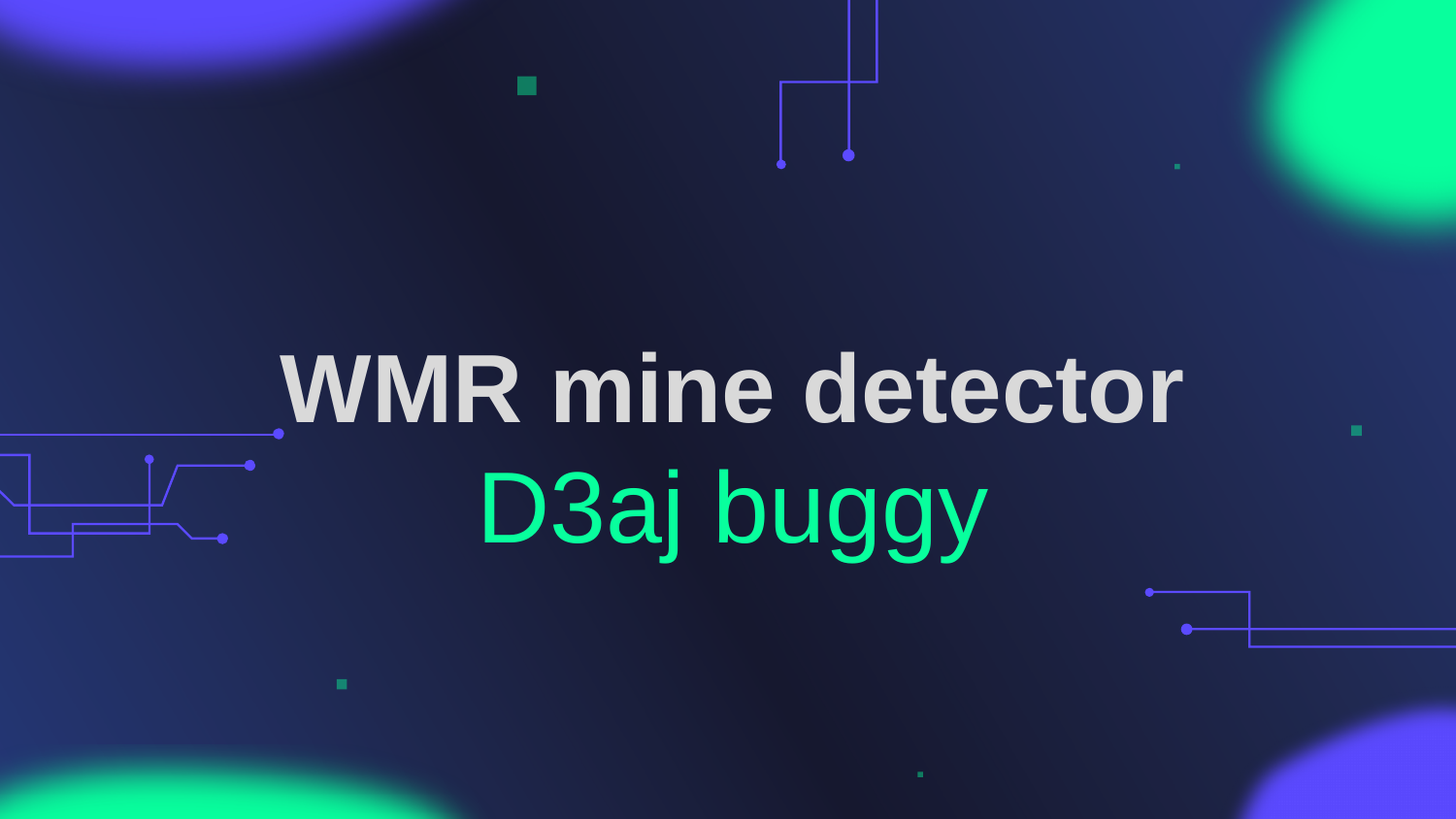

Table of contents

# WMR mine detector D3aj buggy